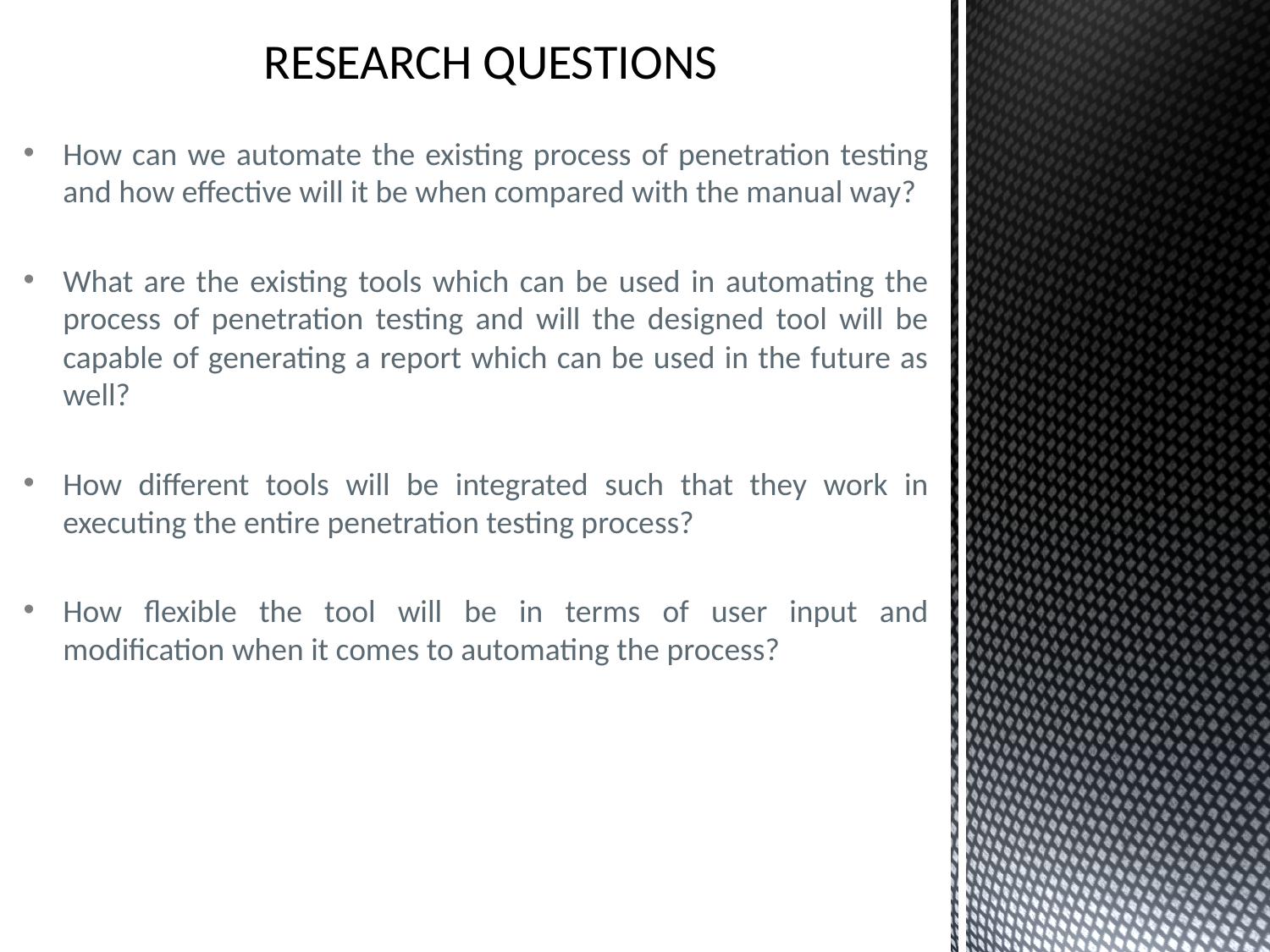

# RESEARCH QUESTIONS
How can we automate the existing process of penetration testing and how effective will it be when compared with the manual way?

What are the existing tools which can be used in automating the process of penetration testing and will the designed tool will be capable of generating a report which can be used in the future as well?

How different tools will be integrated such that they work in executing the entire penetration testing process?

How flexible the tool will be in terms of user input and modification when it comes to automating the process?